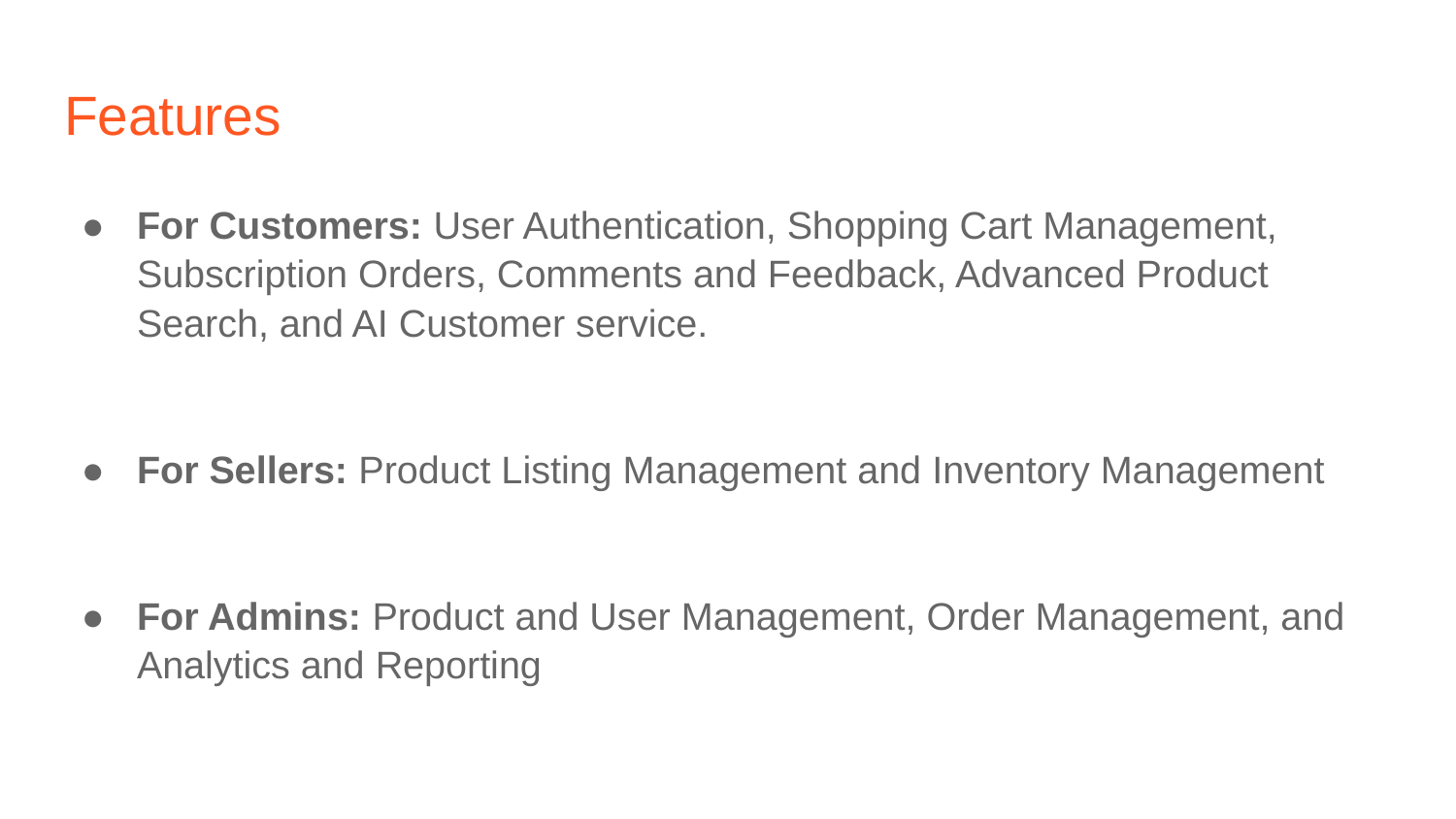

# Features
For Customers: User Authentication, Shopping Cart Management, Subscription Orders, Comments and Feedback, Advanced Product Search, and AI Customer service.

For Sellers: Product Listing Management and Inventory Management

For Admins: Product and User Management, Order Management, and Analytics and Reporting